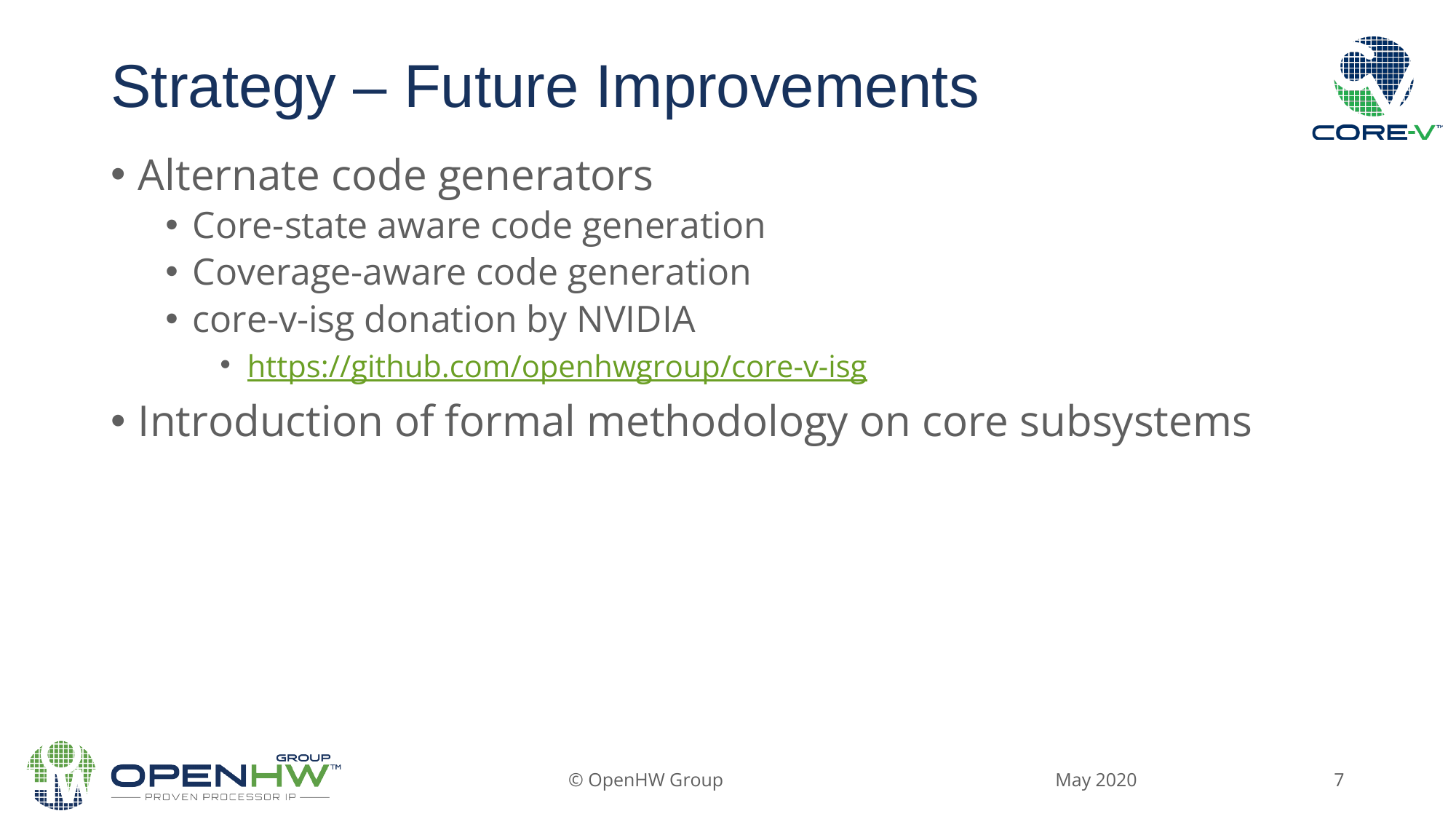

# Strategy – Future Improvements
Alternate code generators
Core-state aware code generation
Coverage-aware code generation
core-v-isg donation by NVIDIA
https://github.com/openhwgroup/core-v-isg
Introduction of formal methodology on core subsystems

May 2020
© OpenHW Group
7